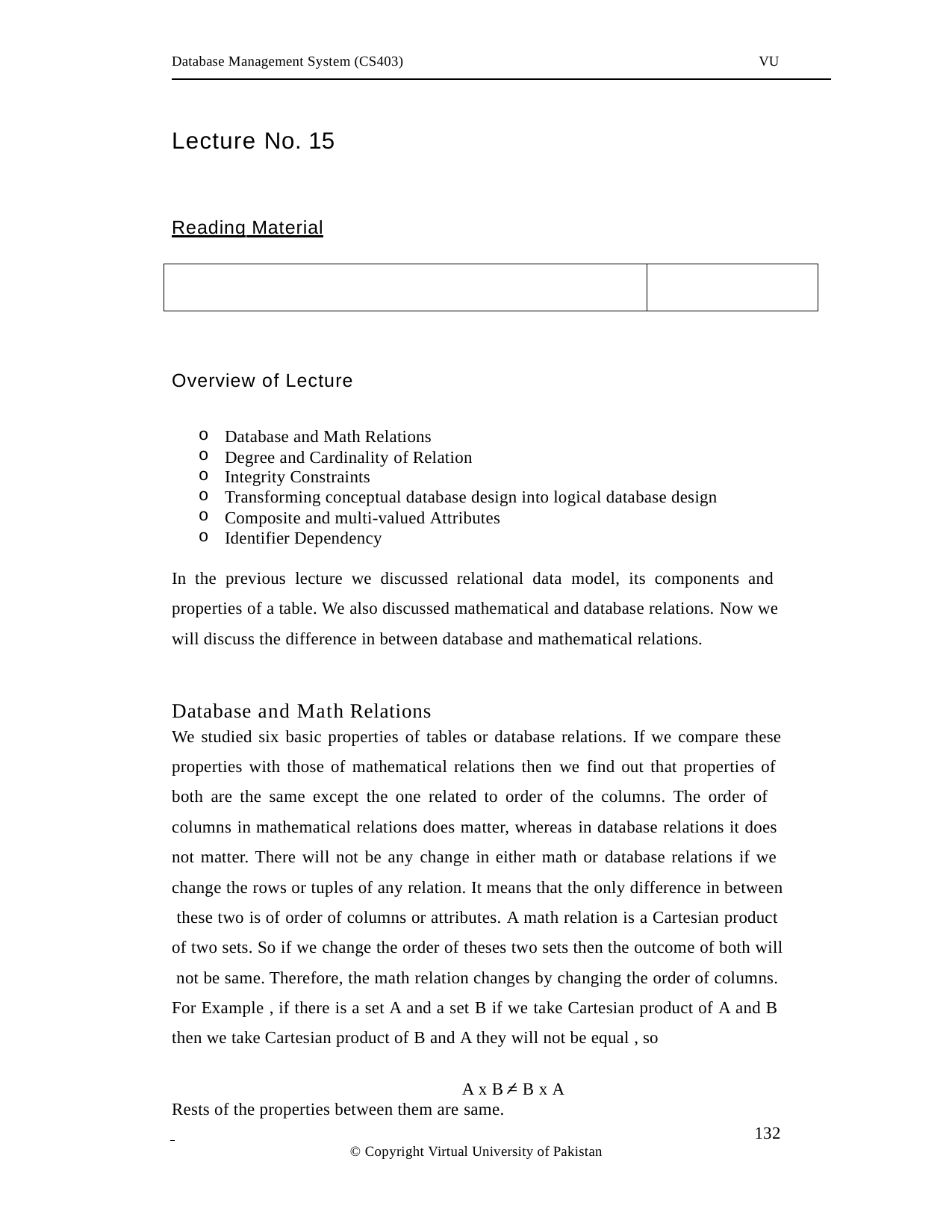

Database Management System (CS403)
VU

Lecture No. 15
Reading Material

Overview of Lecture

Database and Math Relations
Degree and Cardinality of Relation
Integrity Constraints
Transforming conceptual database design into logical database design
Composite and multi-valued Attributes
Identifier Dependency
In the previous lecture we discussed relational data model, its components and  properties of a table. We also discussed mathematical and database relations. Now we  will discuss the difference in between database and mathematical relations.

Database and Math Relations
We studied six basic properties of tables or database relations. If we compare these
properties with those of mathematical relations then we find out that properties of  both are the same except the one related to order of the columns. The order of   columns in mathematical relations does matter, whereas in database relations it does  not matter. There will not be any change in either math or database relations if we  change the rows or tuples of any relation. It means that the only difference in between  these two is of order of columns or attributes. A math relation is a Cartesian product  of two sets. So if we change the order of theses two sets then the outcome of both will  not be same. Therefore, the math relation changes by changing the order of columns.  For Example , if there is a set A and a set B if we take Cartesian product of A and B  then we take Cartesian product of B and A they will not be equal , so

A x B = B x A
Rests of the properties between them are same.

 	132
© Copyright Virtual University of Pakistan